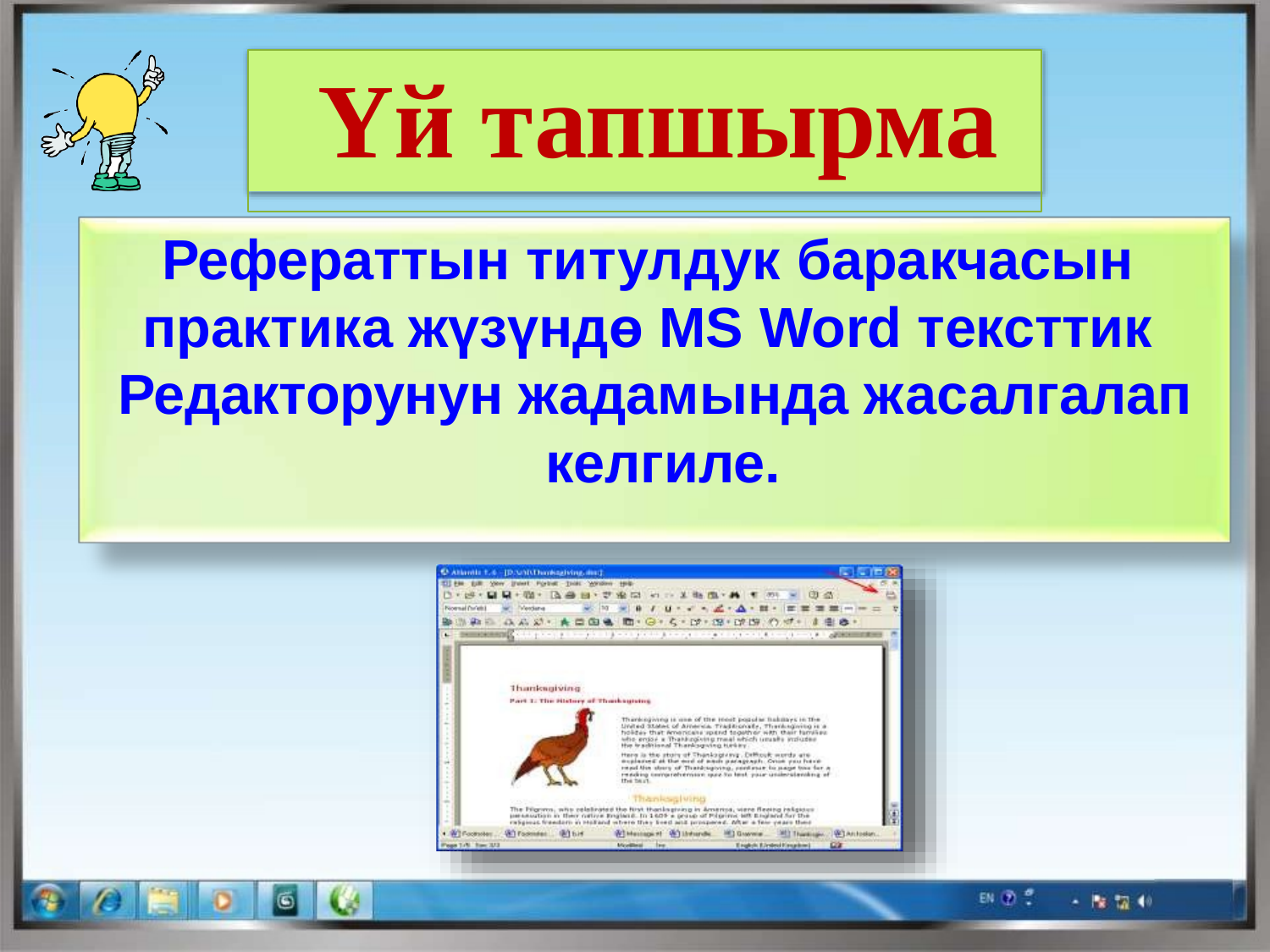

# Υй тапшырма

Рефераттын титулдук баракчасын  практика жүзүндө MS Word тексттик  Редакторунун жадамында жасалгалап  келгиле.